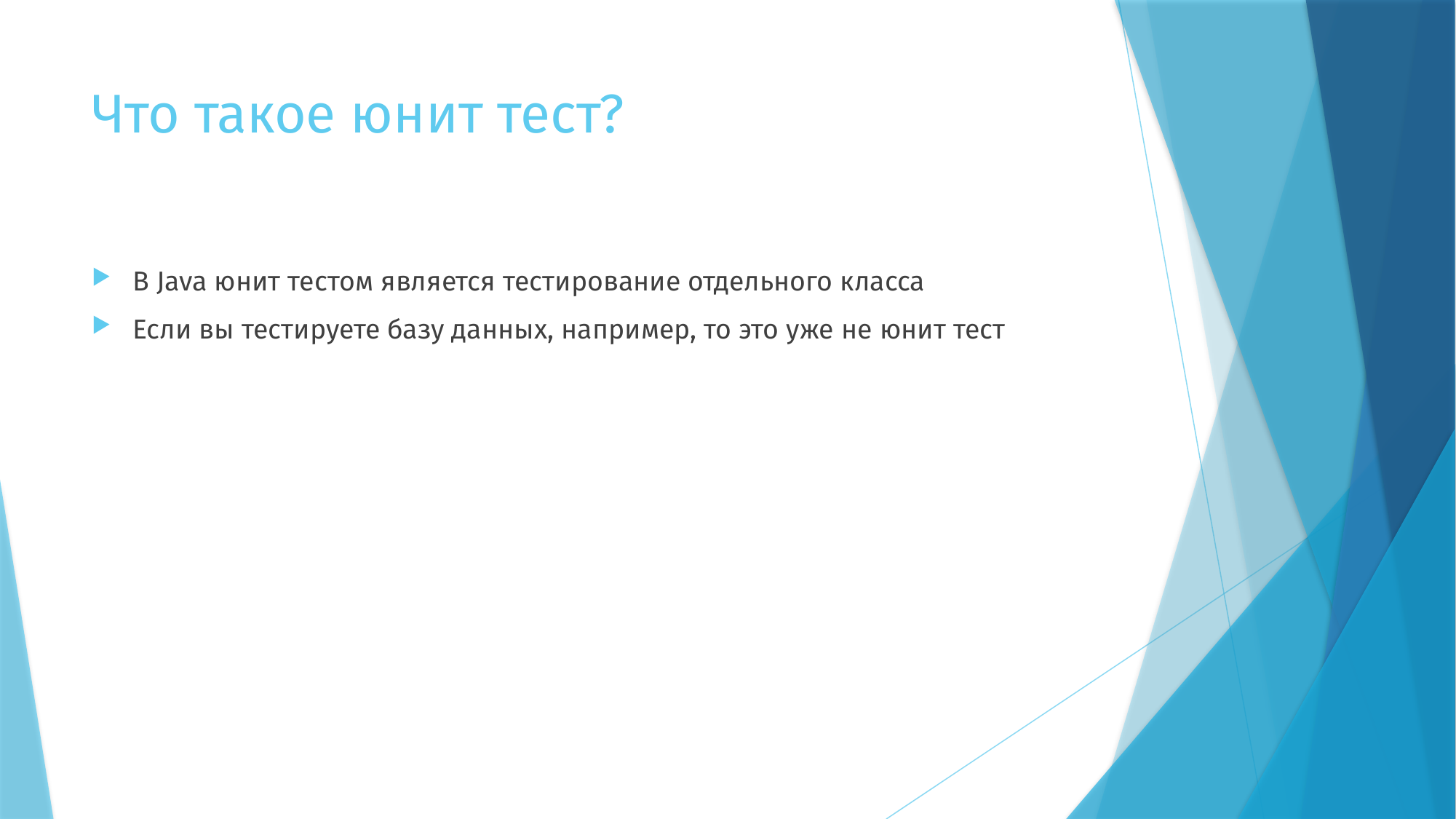

# Что такое юнит тест?
В Java юнит тестом является тестирование отдельного класса
Если вы тестируете базу данных, например, то это уже не юнит тест